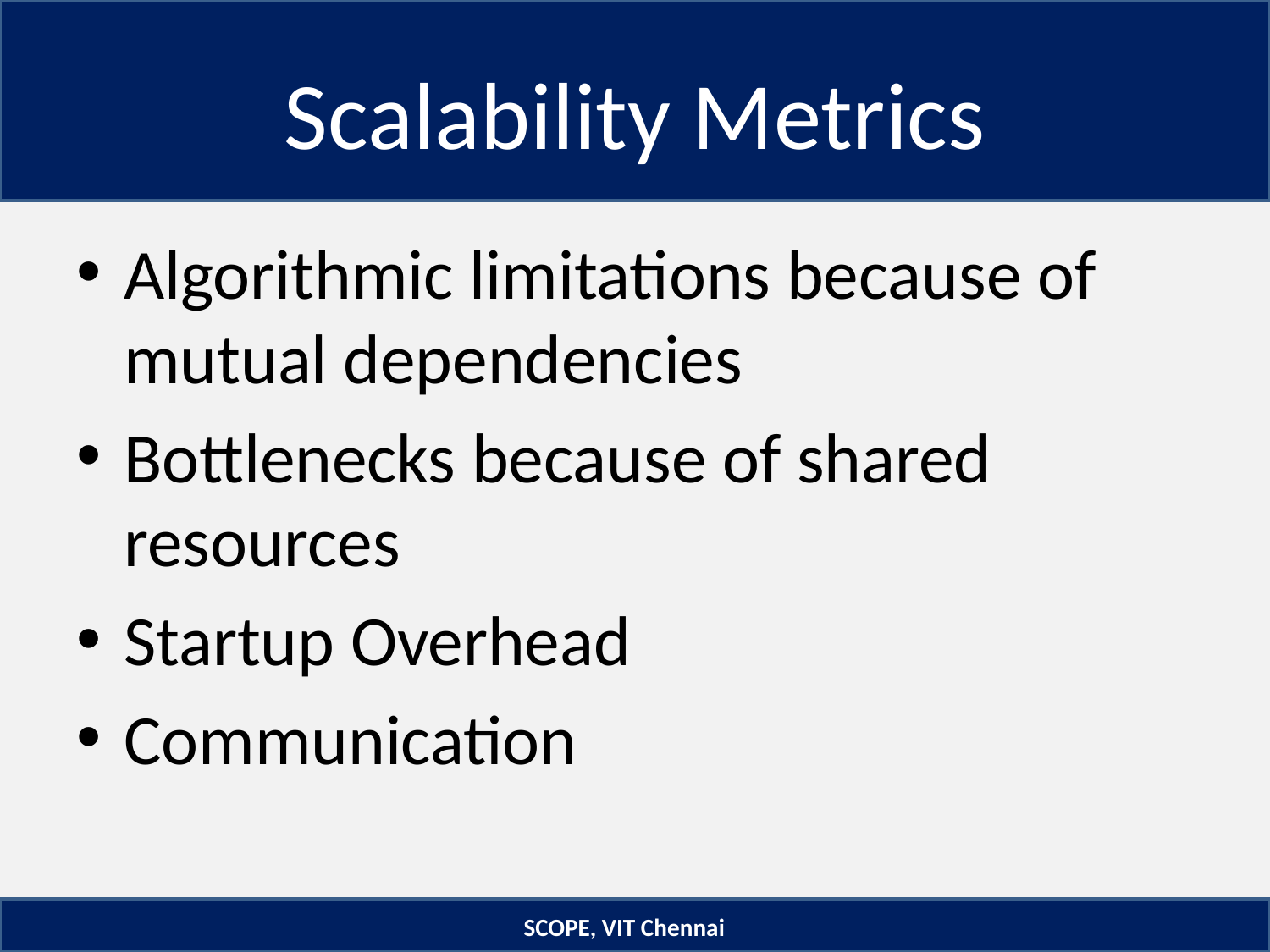

# Scalability Metrics
Algorithmic limitations because of mutual dependencies
Bottlenecks because of shared resources
Startup Overhead
Communication

SCOPE, VIT Chennai